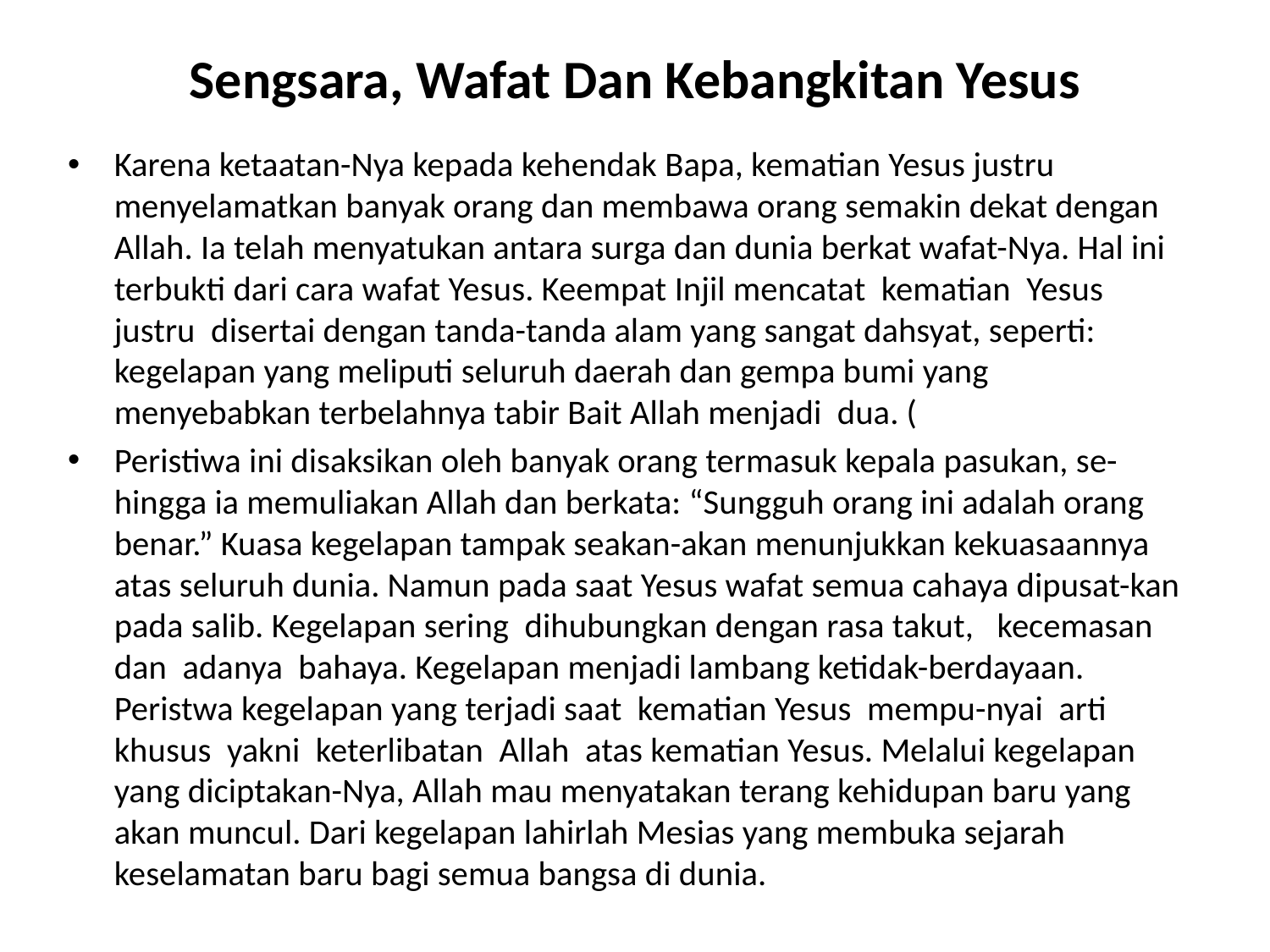

# Sengsara, Wafat Dan Kebangkitan Yesus
Karena ketaatan-Nya kepada kehendak Bapa, kematian Yesus justru menyelamatkan banyak orang dan membawa orang semakin dekat dengan Allah. Ia telah menyatukan antara surga dan dunia berkat wafat-Nya. Hal ini terbukti dari cara wafat Yesus. Keempat Injil mencatat  kematian  Yesus  justru  disertai dengan tanda-tanda alam yang sangat dahsyat, seperti: kegelapan yang meliputi seluruh daerah dan gempa bumi yang menyebabkan terbelahnya tabir Bait Allah menjadi  dua. (
Peristiwa ini disaksikan oleh banyak orang termasuk kepala pasukan, se-hingga ia memuliakan Allah dan berkata: “Sungguh orang ini adalah orang benar.” Kuasa kegelapan tampak seakan-akan menunjukkan kekuasaannya  atas seluruh dunia. Namun pada saat Yesus wafat semua cahaya dipusat-kan pada salib. Kegelapan sering  dihubungkan dengan rasa takut,   kecemasan   dan  adanya  bahaya. Kegelapan menjadi lambang ketidak-berdayaan. Peristwa kegelapan yang terjadi saat  kematian Yesus  mempu-nyai  arti  khusus  yakni  keterlibatan  Allah  atas kematian Yesus. Melalui kegelapan yang diciptakan-Nya, Allah mau menyatakan terang kehidupan baru yang akan muncul. Dari kegelapan lahirlah Mesias yang membuka sejarah keselamatan baru bagi semua bangsa di dunia.